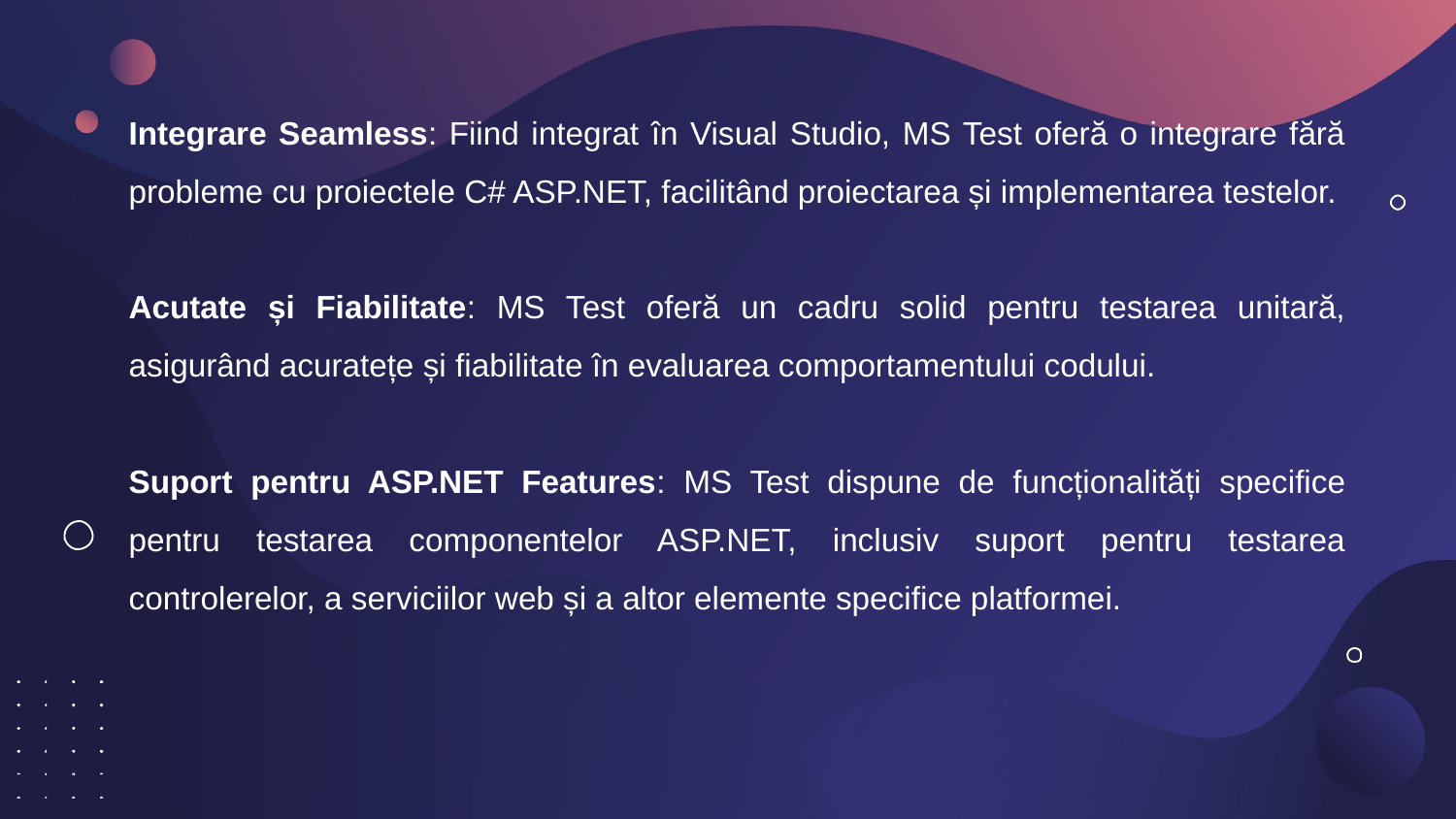

Integrare Seamless: Fiind integrat în Visual Studio, MS Test oferă o integrare fără probleme cu proiectele C# ASP.NET, facilitând proiectarea și implementarea testelor.

Acutate și Fiabilitate: MS Test oferă un cadru solid pentru testarea unitară, asigurând acuratețe și fiabilitate în evaluarea comportamentului codului.

Suport pentru ASP.NET Features: MS Test dispune de funcționalități specifice pentru testarea componentelor ASP.NET, inclusiv suport pentru testarea controlerelor, a serviciilor web și a altor elemente specifice platformei.